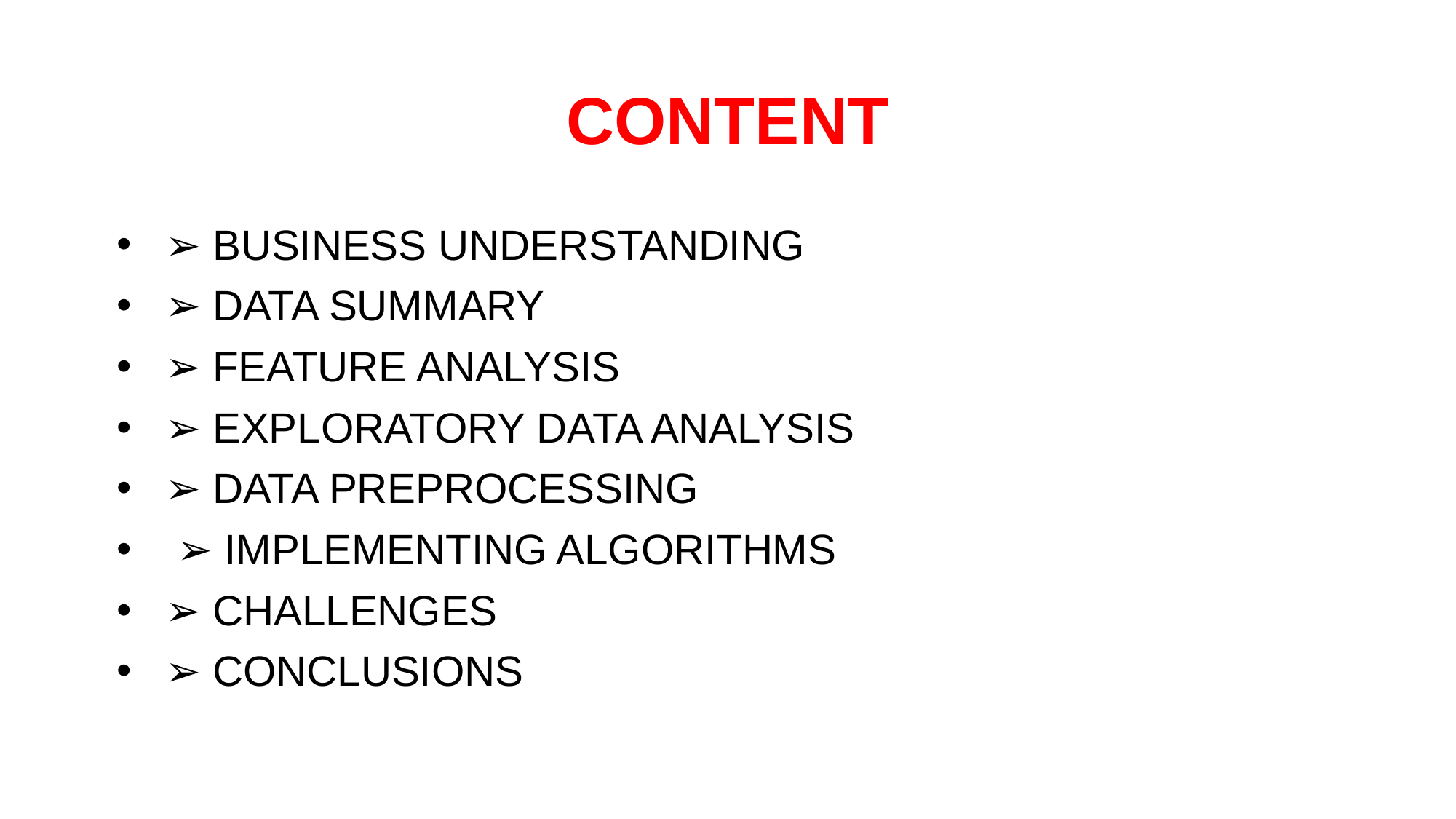

# CONTENT
➢ BUSINESS UNDERSTANDING
➢ DATA SUMMARY
➢ FEATURE ANALYSIS
➢ EXPLORATORY DATA ANALYSIS
➢ DATA PREPROCESSING
 ➢ IMPLEMENTING ALGORITHMS
➢ CHALLENGES
➢ CONCLUSIONS